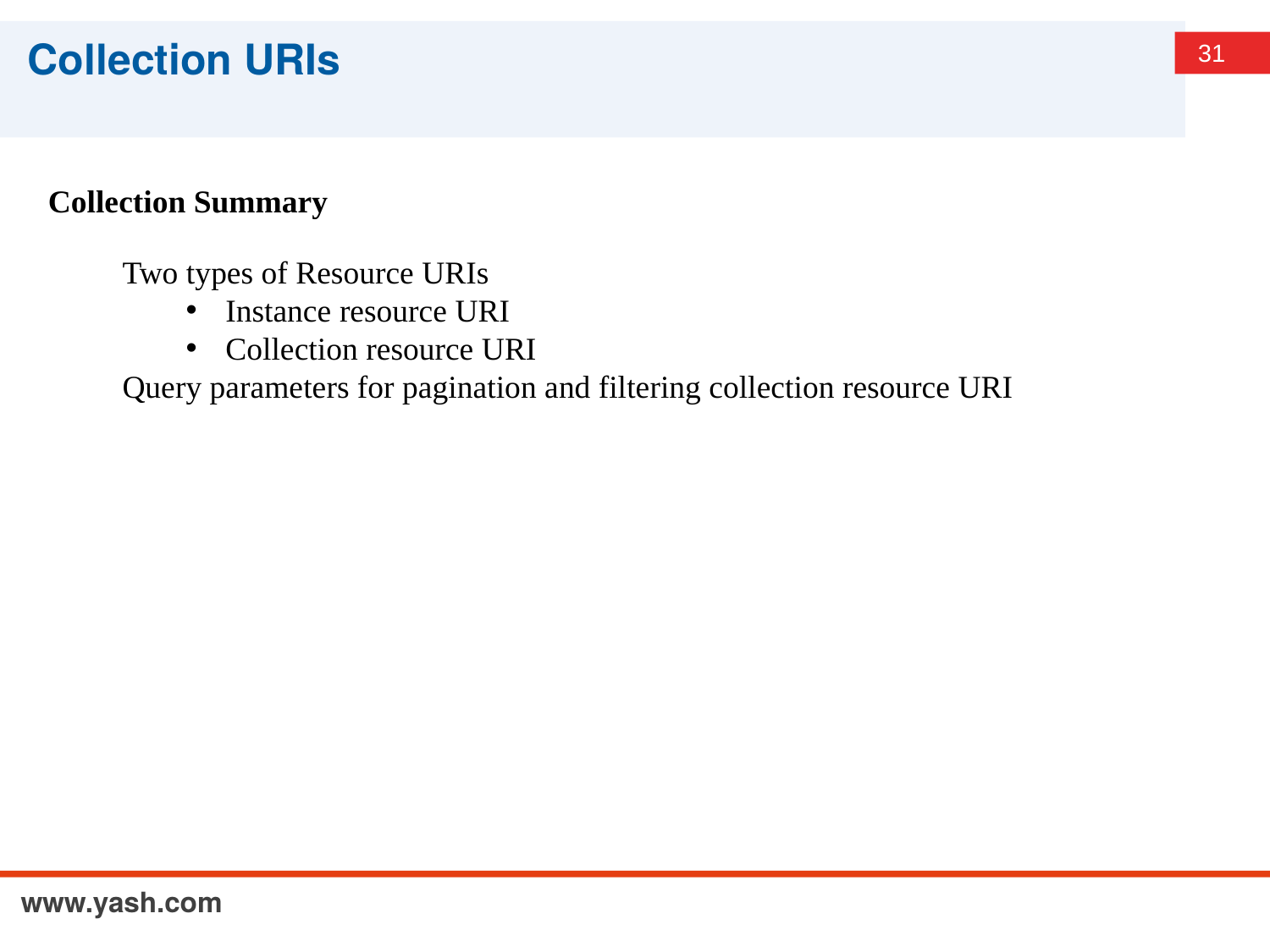

# Collection URIs
Collection Summary
Two types of Resource URIs
Instance resource URI
Collection resource URI
Query parameters for pagination and filtering collection resource URI